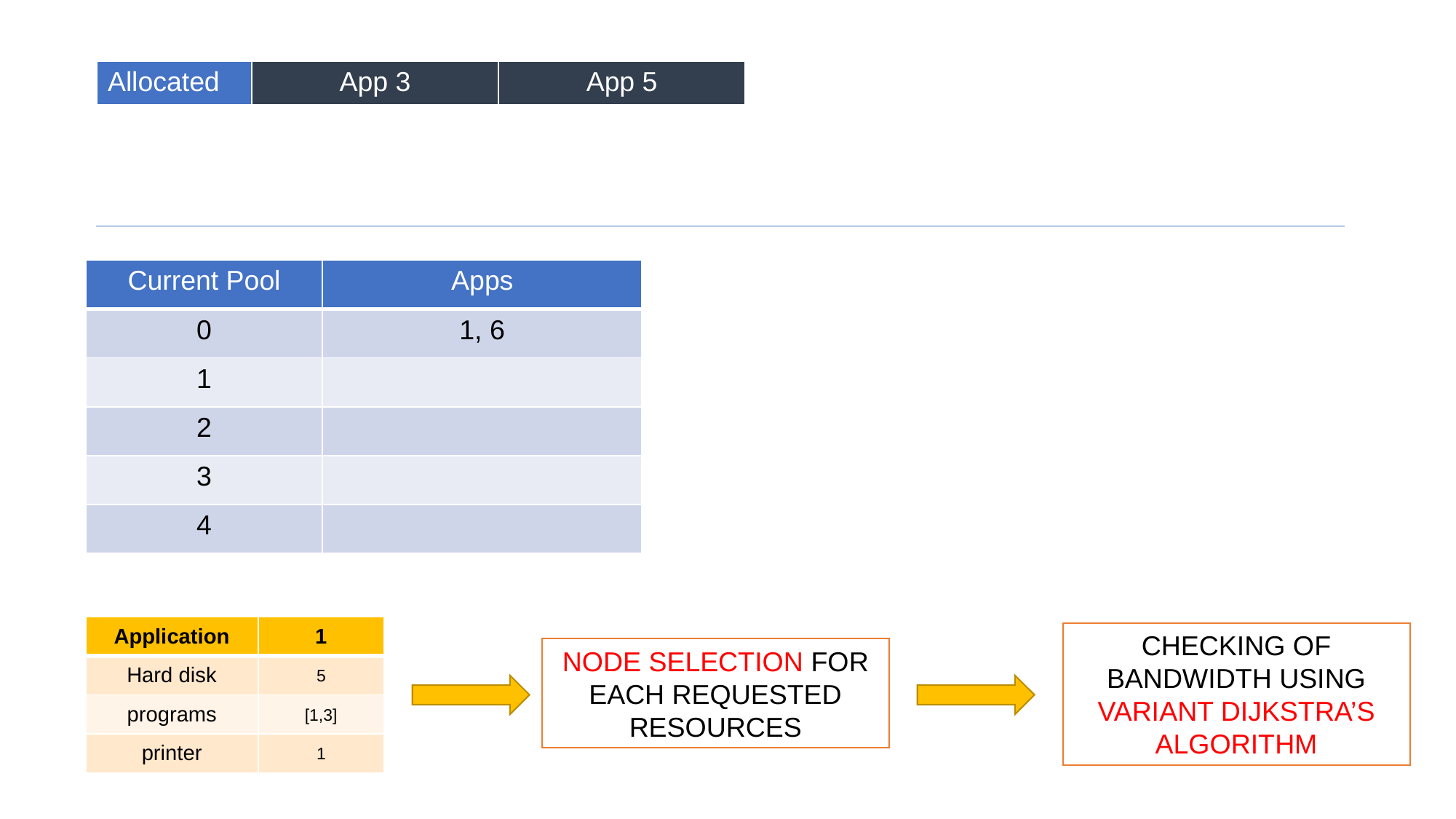

| Allocated | App 3 | App 5 |
| --- | --- | --- |
| Current Pool | Apps |
| --- | --- |
| 0 | 1, 6 |
| 1 |  |
| 2 |  |
| 3 |  |
| 4 |  |
| Application | 1 |
| --- | --- |
| Hard disk | 5 |
| programs | [1,3] |
| printer | 1 |
CHECKING OF BANDWIDTH USING VARIANT DIJKSTRA’S ALGORITHM
NODE SELECTION FOR EACH REQUESTED RESOURCES